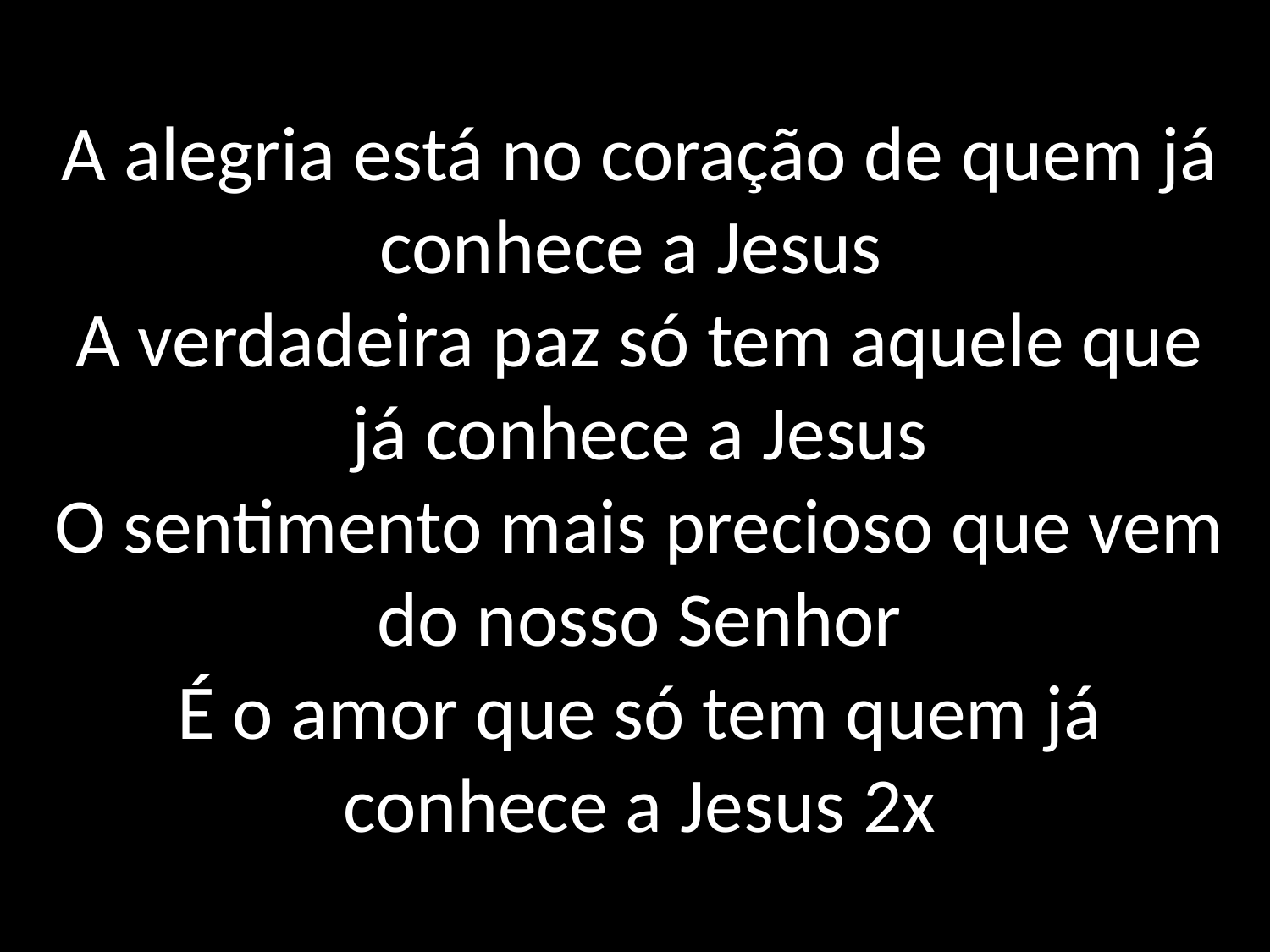

# A alegria está no coração de quem já conhece a Jesus A verdadeira paz só tem aquele que já conhece a Jesus O sentimento mais precioso que vem do nosso Senhor É o amor que só tem quem já conhece a Jesus 2x